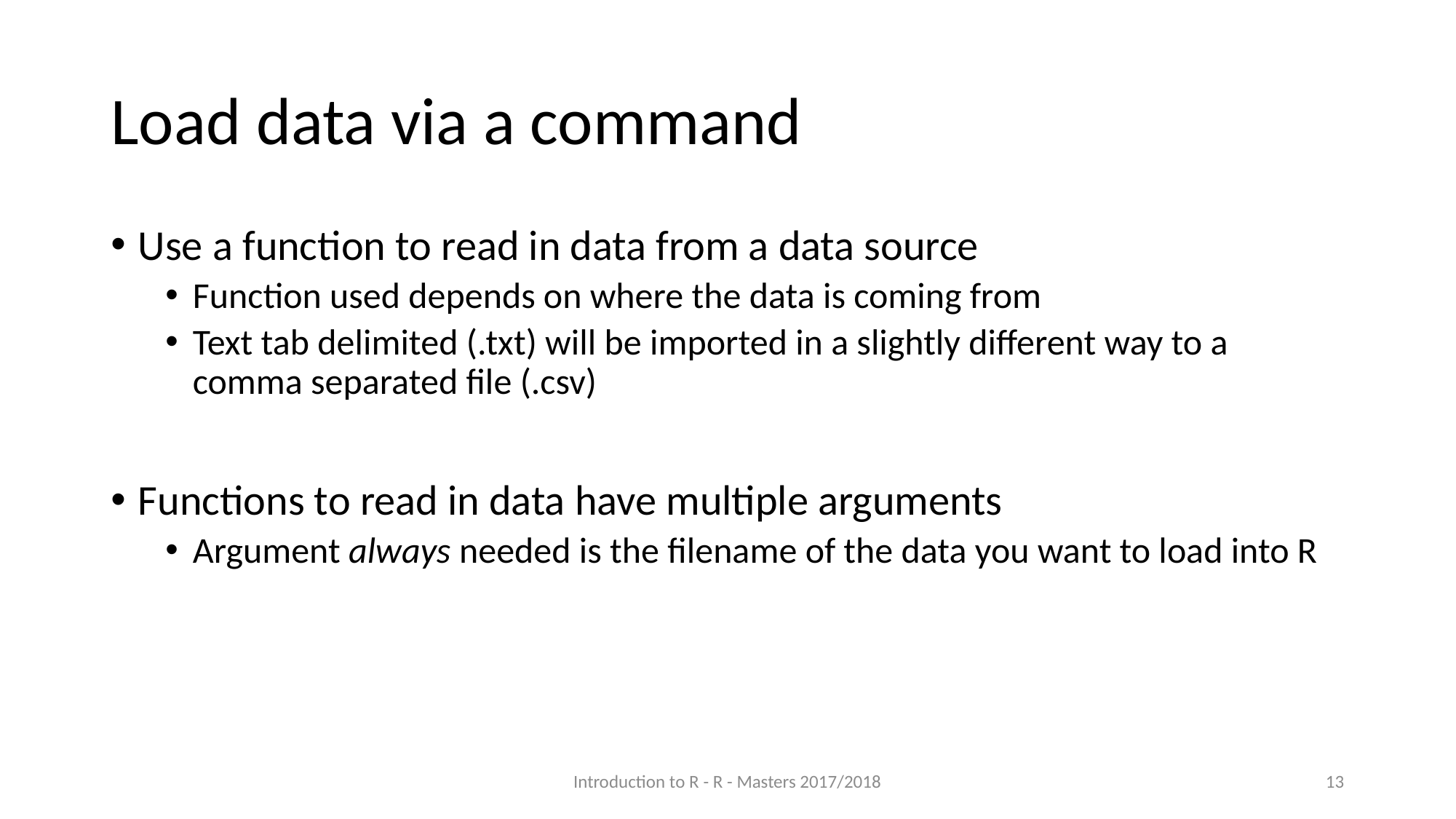

# Load data via a command
Use a function to read in data from a data source
Function used depends on where the data is coming from
Text tab delimited (.txt) will be imported in a slightly different way to a comma separated file (.csv)

Functions to read in data have multiple arguments
Argument always needed is the filename of the data you want to load into R
Introduction to R - R - Masters 2017/2018
13